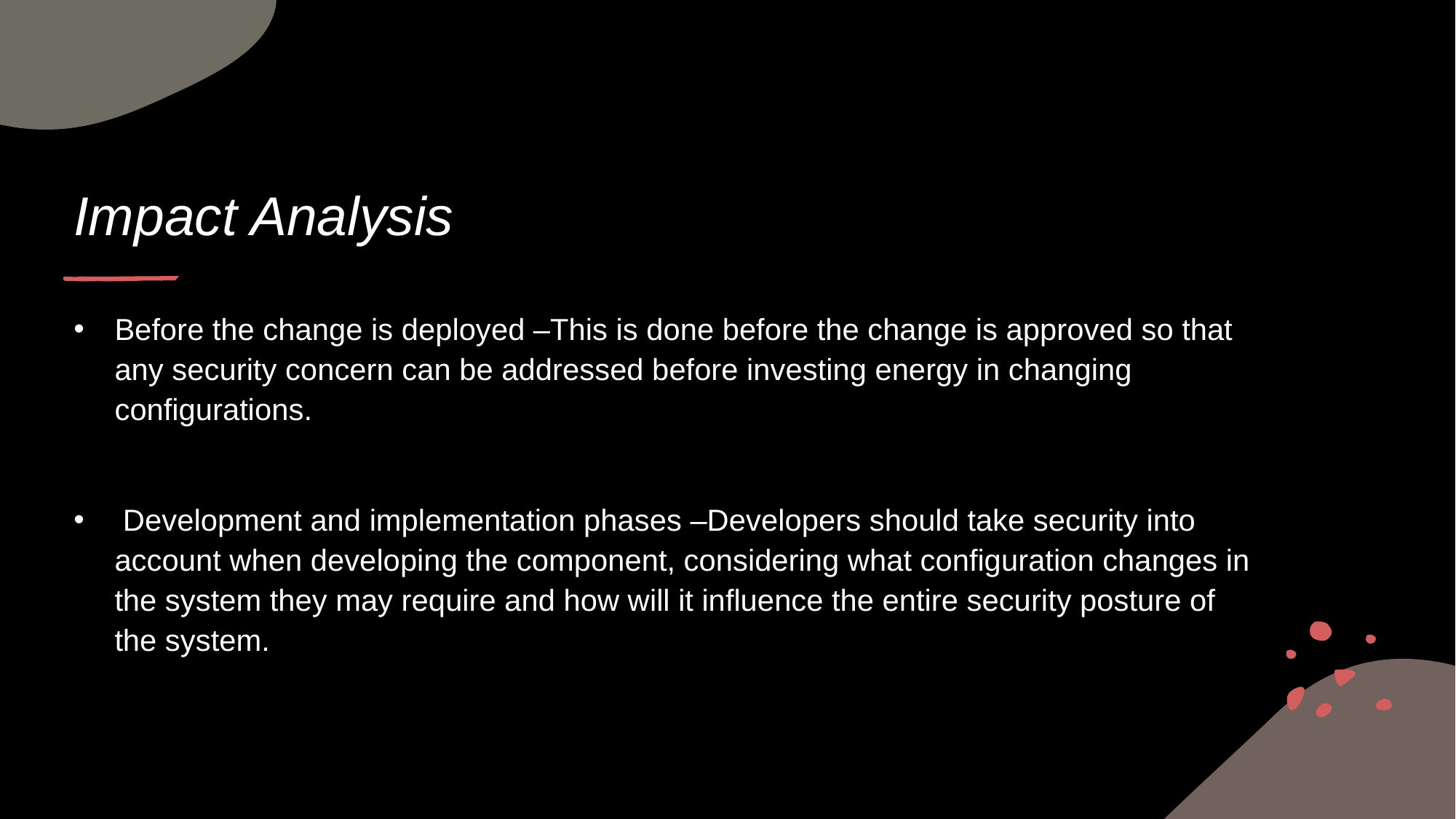

# Impact Analysis
Before the change is deployed –This is done before the change is approved so that any security concern can be addressed before investing energy in changing configurations.

 Development and implementation phases –Developers should take security into account when developing the component, considering what configuration changes in the system they may require and how will it influence the entire security posture of the system.